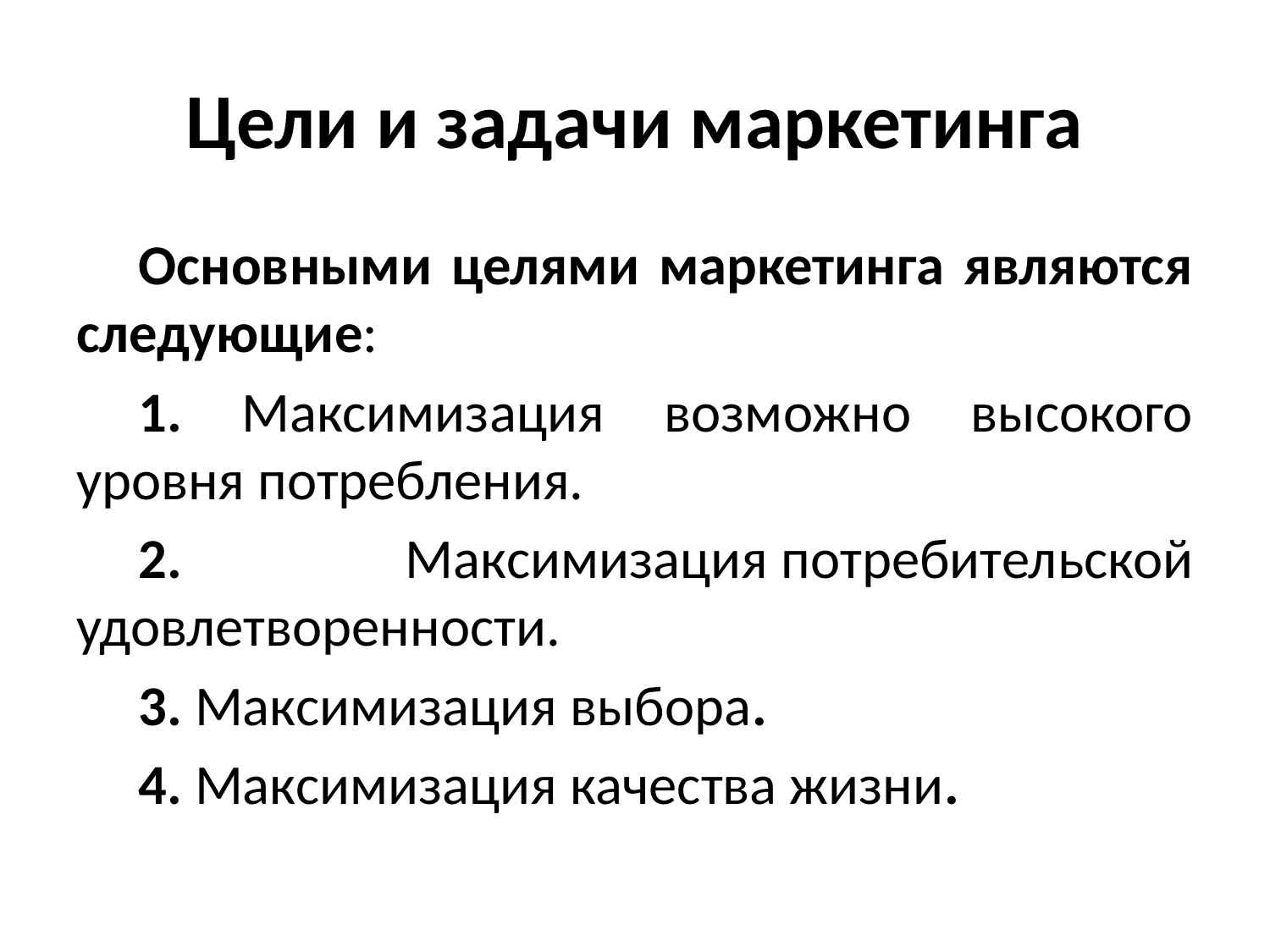

# Цели и задачи маркетинга
Основными целями маркетинга являются следующие:
1. Максимизация возможно высокого уровня потребления.
2. Максимизация потребительской удовлетворенности.
3. Максимизация выбора.
4. Максимизация качества жизни.